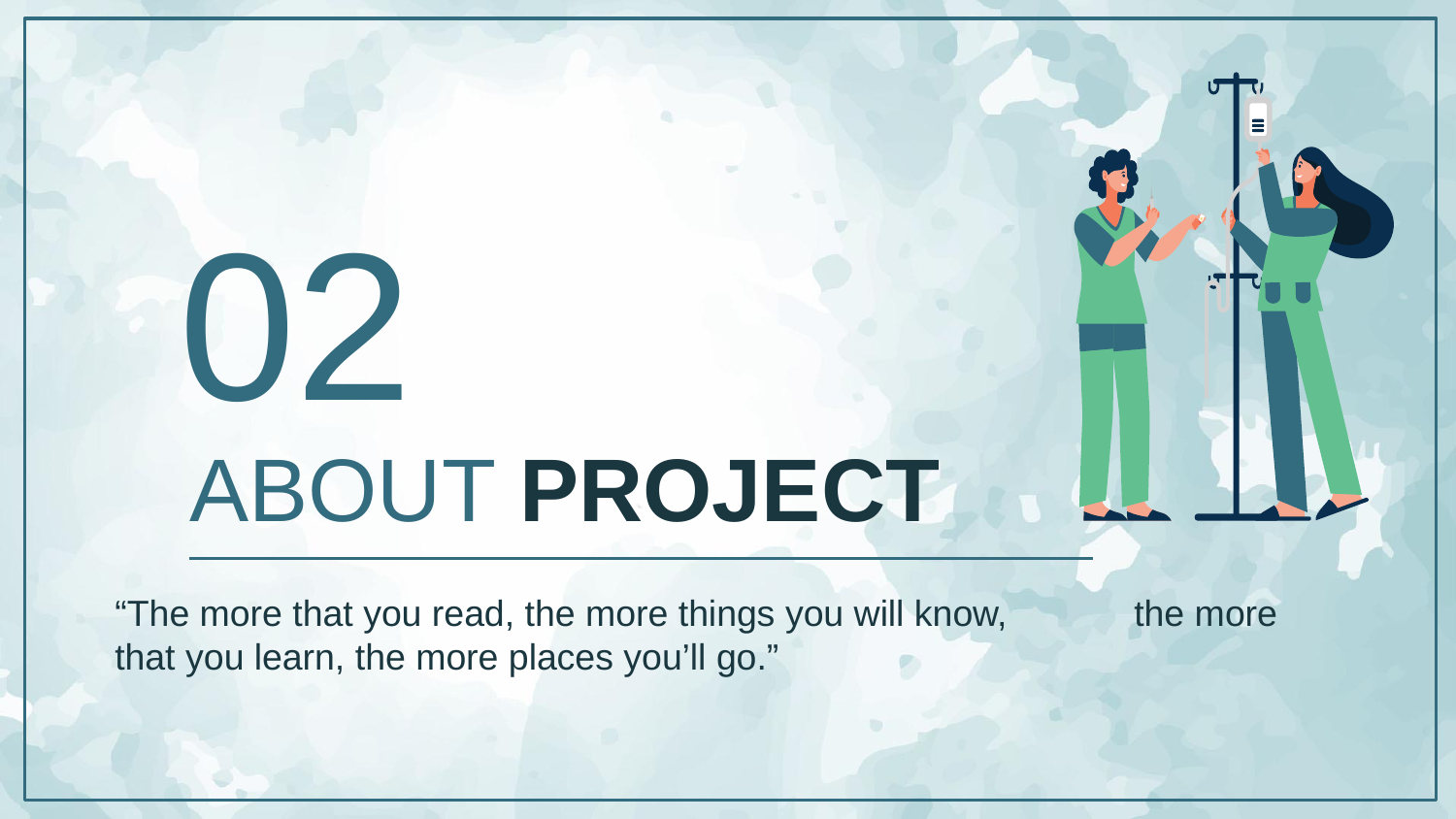

02
# ABOUT PROJECT
“The more that you read, the more things you will know,     	the more that you learn, the more places you’ll go.”